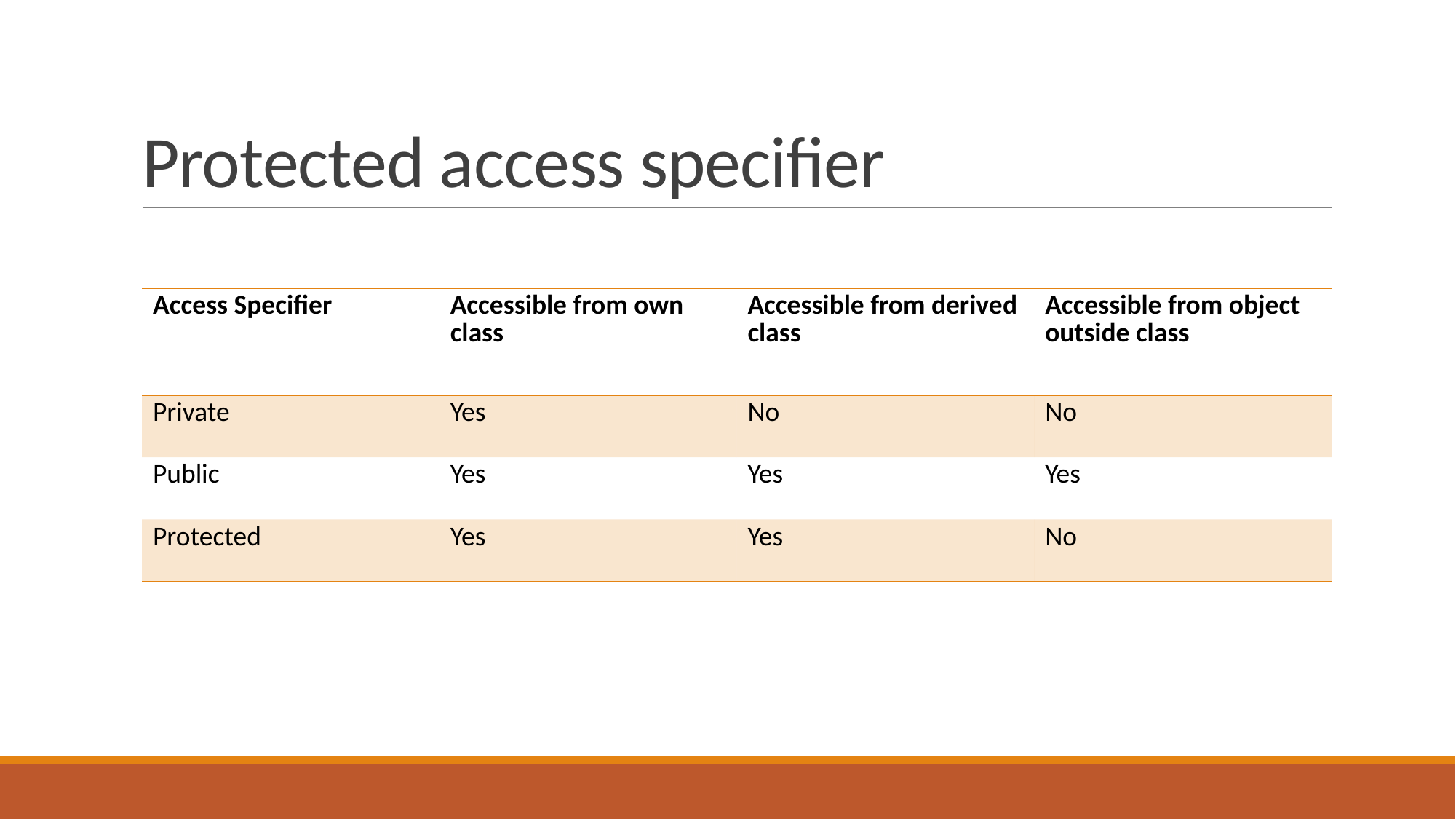

# Protected access specifier
| Access Specifier | Accessible from own class | Accessible from derived class | Accessible from object outside class |
| --- | --- | --- | --- |
| Private | Yes | No | No |
| Public | Yes | Yes | Yes |
| Protected | Yes | Yes | No |